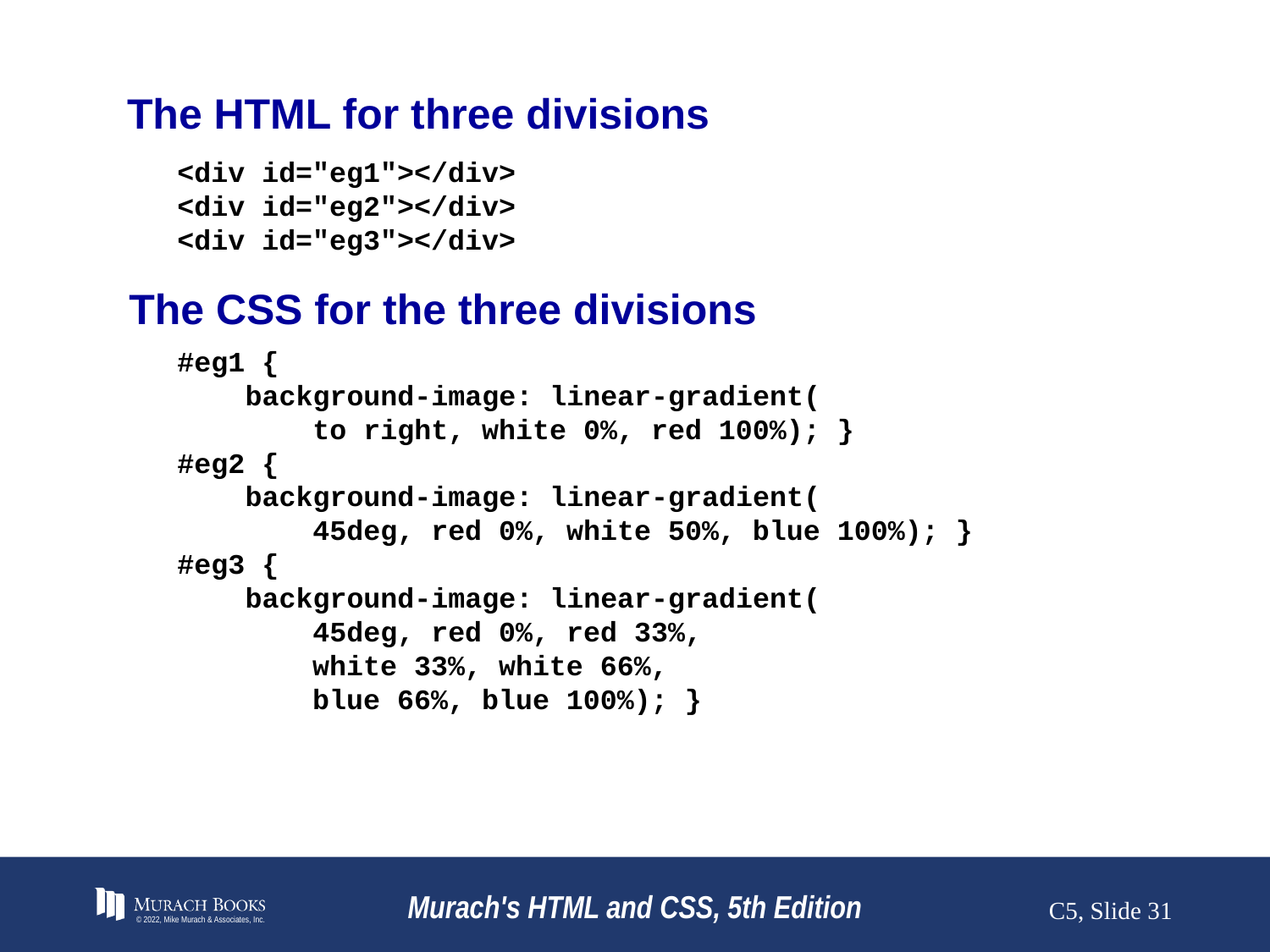

# The HTML for three divisions
<div id="eg1"></div>
<div id="eg2"></div>
<div id="eg3"></div>
The CSS for the three divisions
#eg1 {
    background-image: linear-gradient(
        to right, white 0%, red 100%); }
#eg2 {
    background-image: linear-gradient(
        45deg, red 0%, white 50%, blue 100%); }
#eg3 {
    background-image: linear-gradient(
        45deg, red 0%, red 33%,
        white 33%, white 66%,
        blue 66%, blue 100%); }

© 2022, Mike Murach & Associates, Inc.
Murach's HTML and CSS, 5th Edition

C5, Slide 31